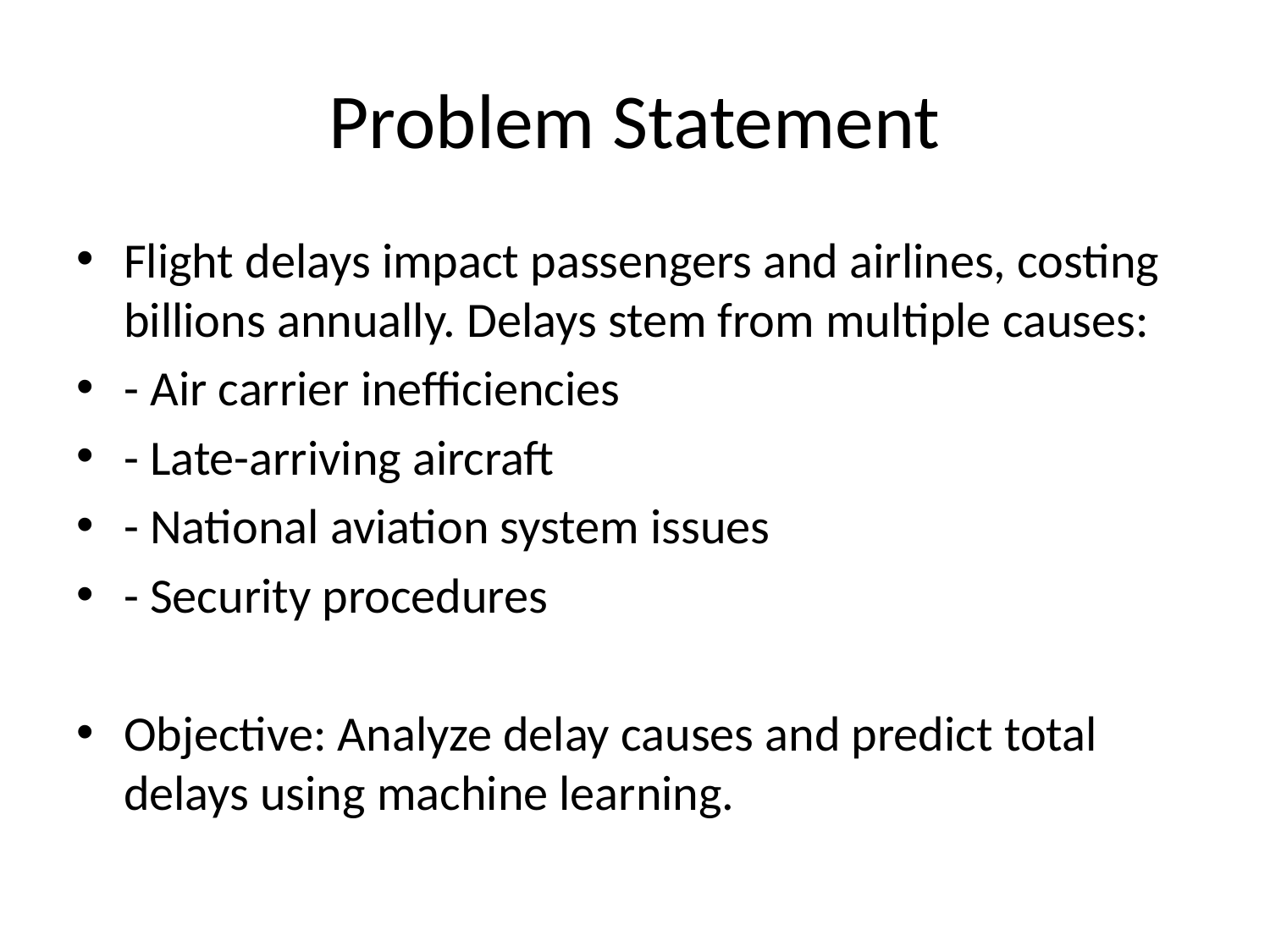

# Problem Statement
Flight delays impact passengers and airlines, costing billions annually. Delays stem from multiple causes:
- Air carrier inefficiencies
- Late-arriving aircraft
- National aviation system issues
- Security procedures

Objective: Analyze delay causes and predict total delays using machine learning.